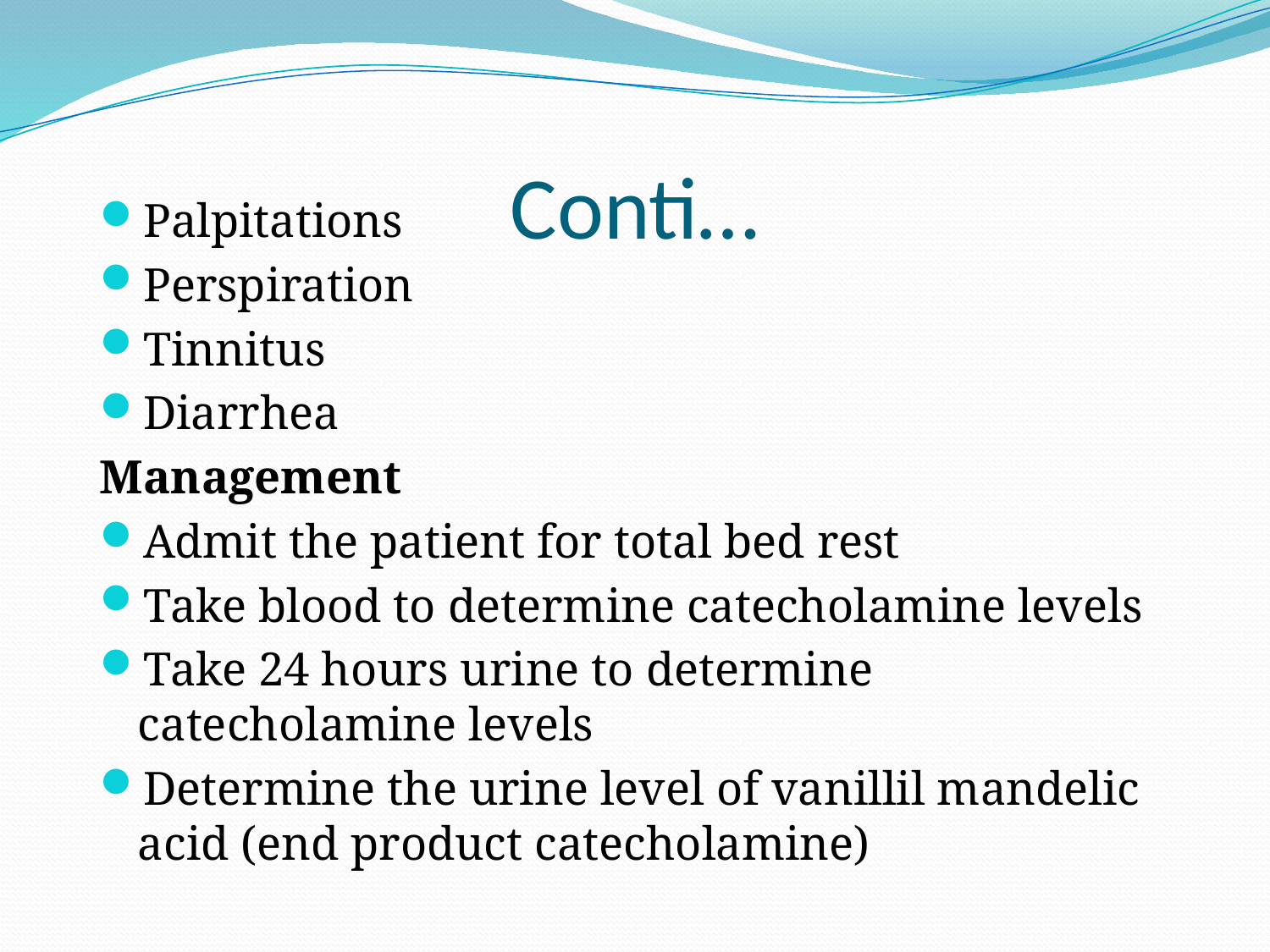

# Conti…
Palpitations
Perspiration
Tinnitus
Diarrhea
Management
Admit the patient for total bed rest
Take blood to determine catecholamine levels
Take 24 hours urine to determine  catecholamine levels
Determine the urine level of vanillil mandelic acid (end product catecholamine)